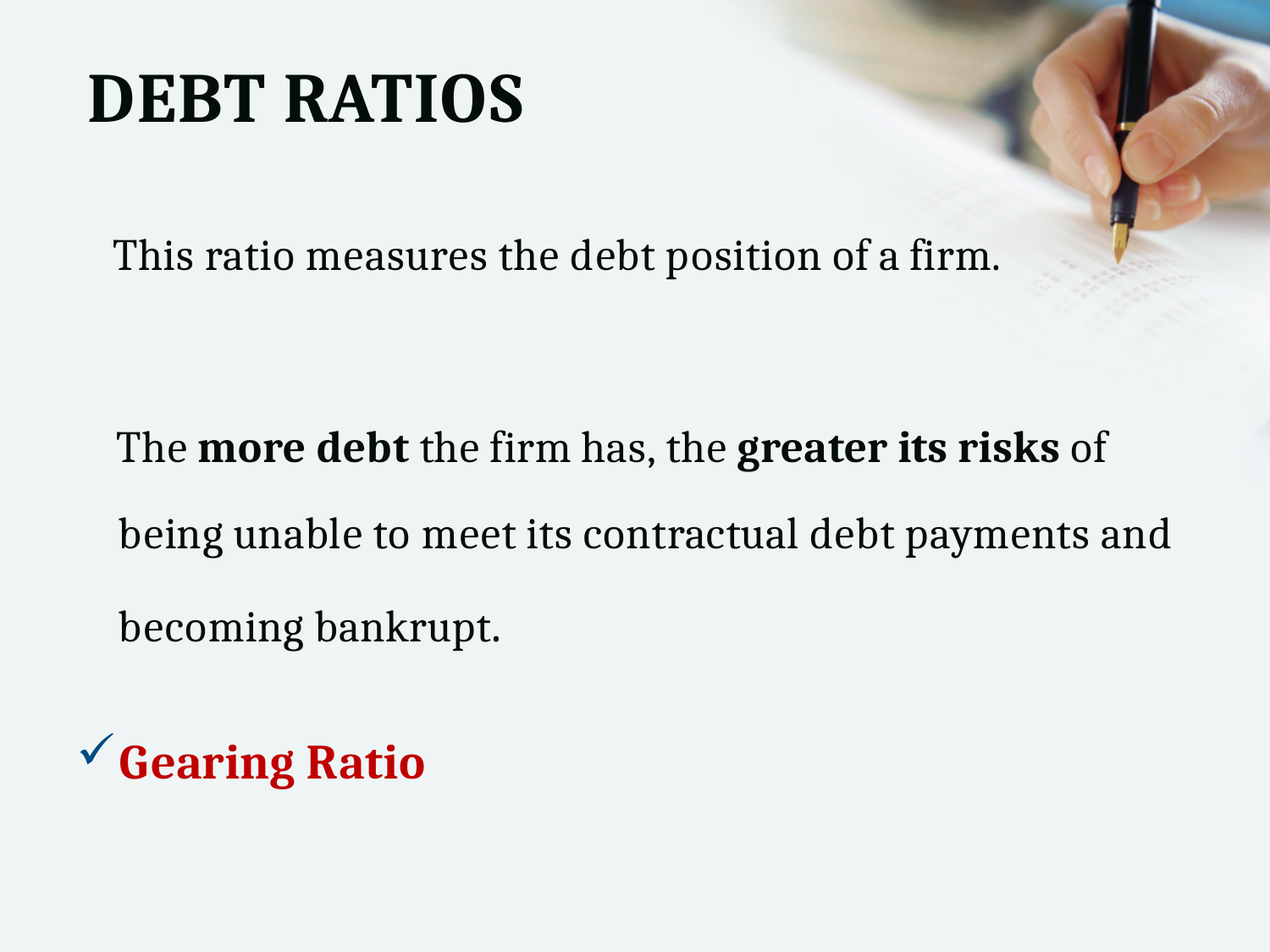

# DEBT RATIOS
   This ratio measures the debt position of a firm.

    The more debt the firm has, the greater its risks of being unable to meet its contractual debt payments and becoming bankrupt.

Gearing Ratio